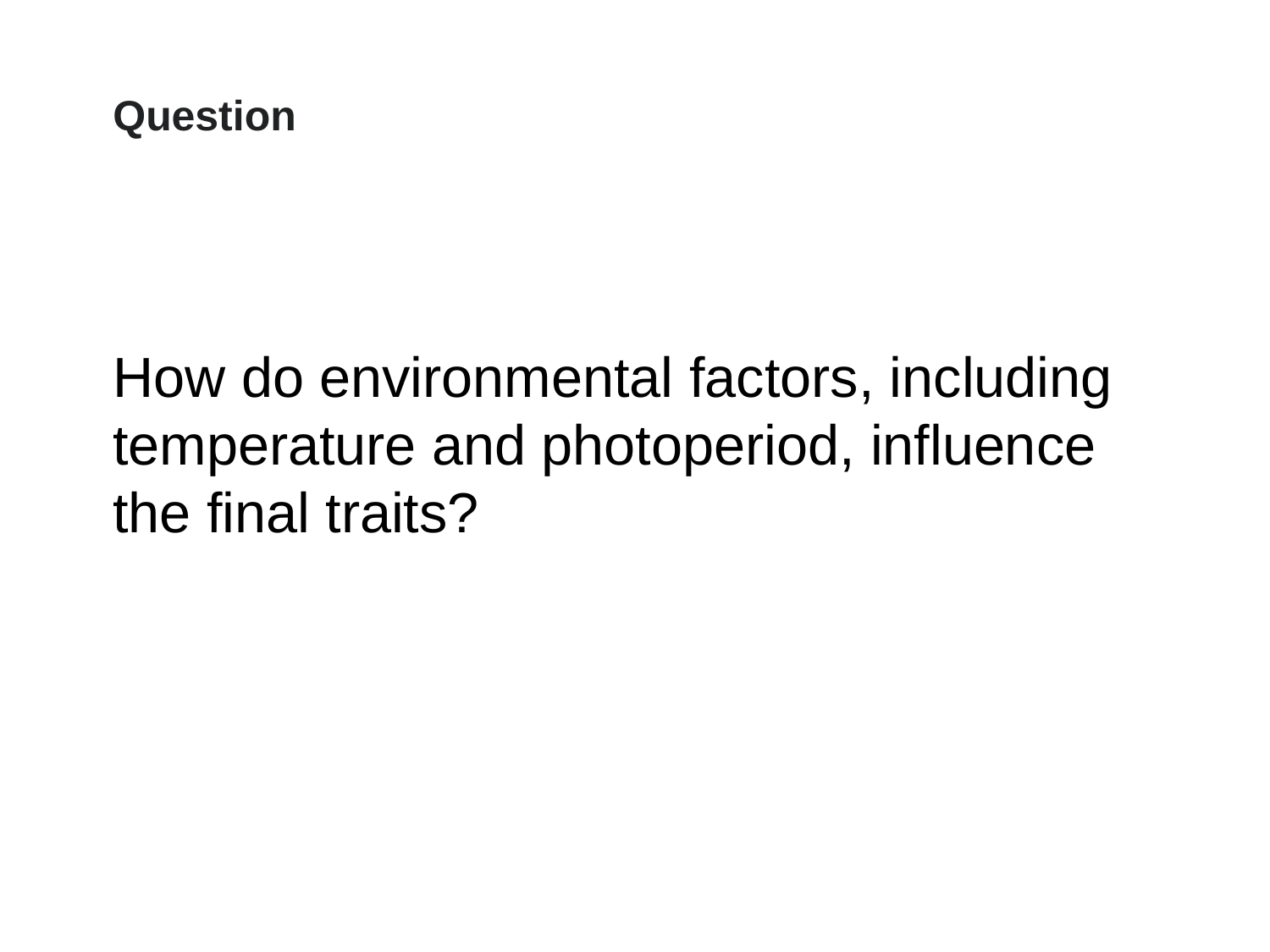

Question
How do environmental factors, including temperature and photoperiod, influence the final traits?